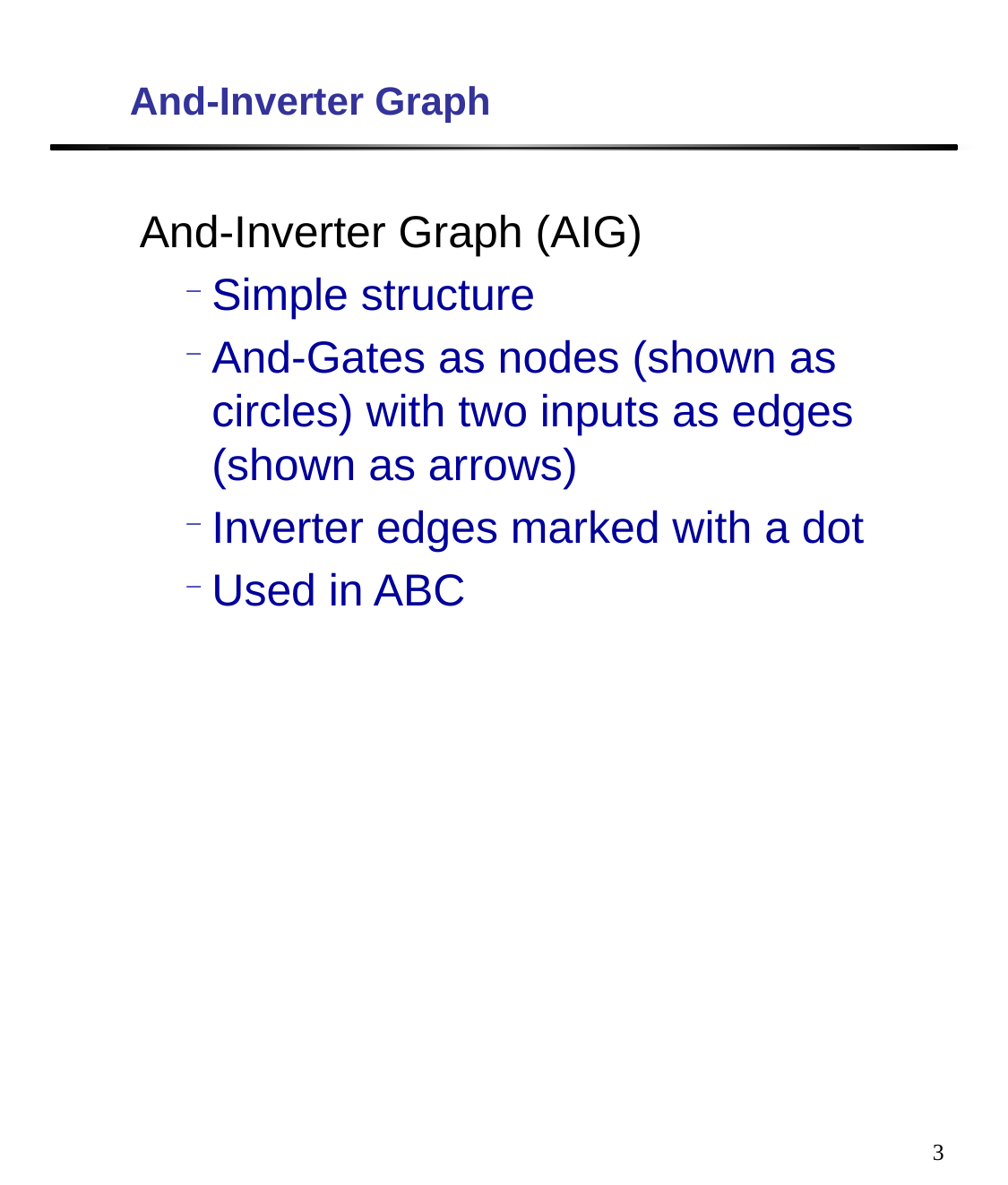

# And-Inverter Graph

And-Inverter Graph (AIG)
Simple structure
And-Gates as nodes (shown as circles) with two inputs as edges (shown as arrows)
Inverter edges marked with a dot
Used in ABC

3